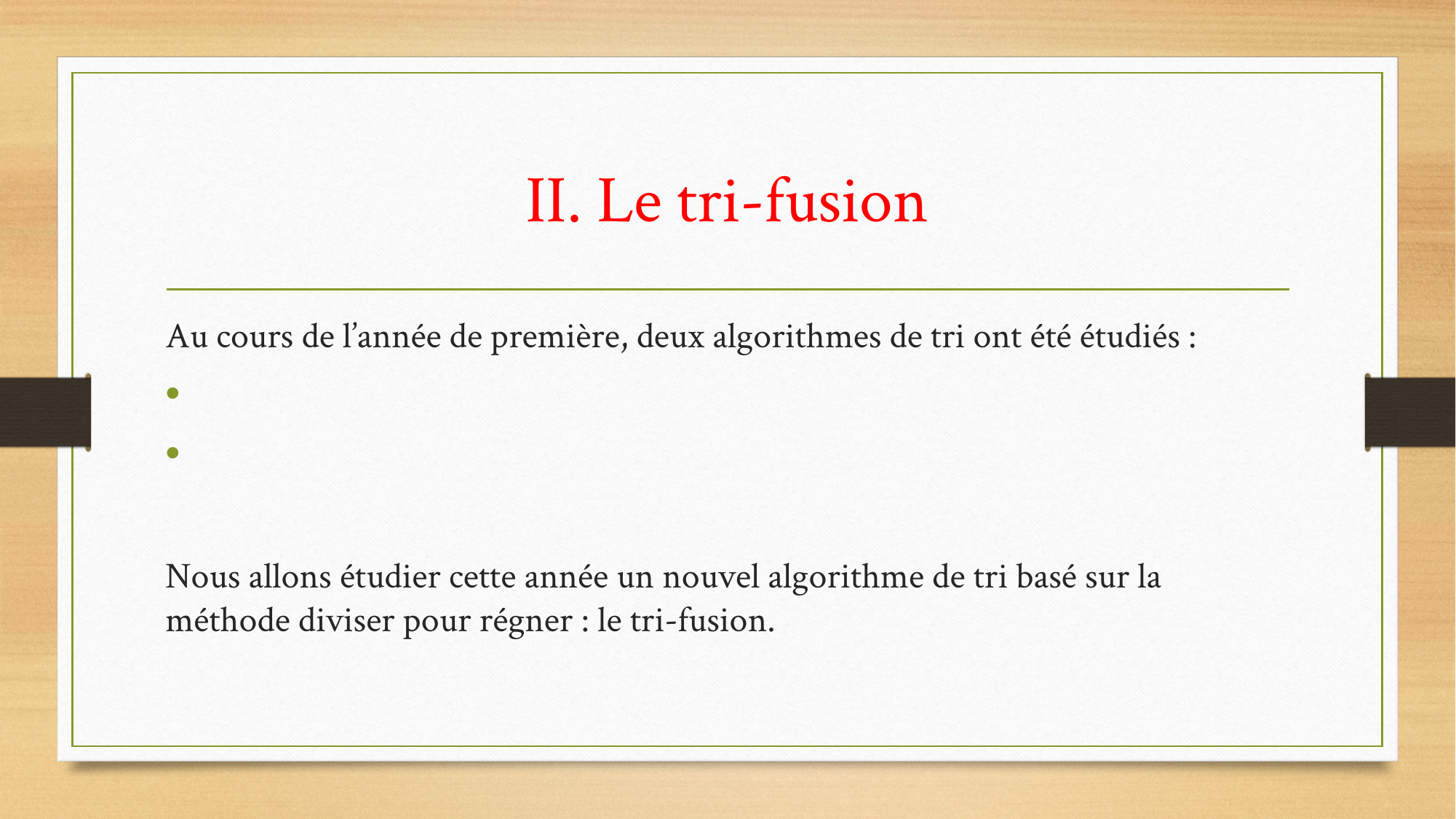

# II. Le tri-fusion
Au cours de l’année de première, deux algorithmes de tri ont été étudiés :

Nous allons étudier cette année un nouvel algorithme de tri basé sur la méthode diviser pour régner : le tri-fusion.